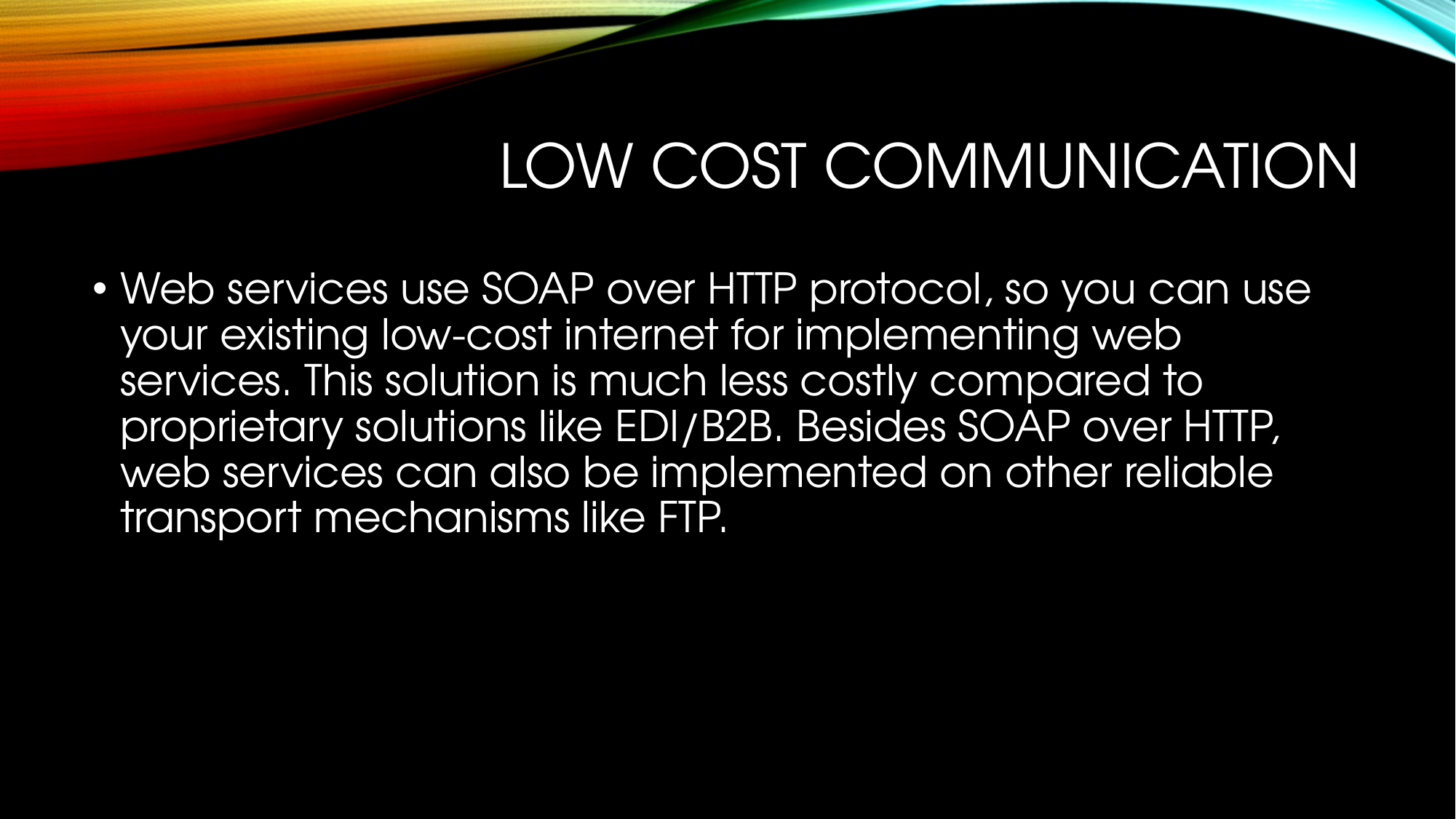

# Low Cost Communication

Web services use SOAP over HTTP protocol, so you can use your existing low-cost internet for implementing web services. This solution is much less costly compared to proprietary solutions like EDI/B2B. Besides SOAP over HTTP, web services can also be implemented on other reliable transport mechanisms like FTP.